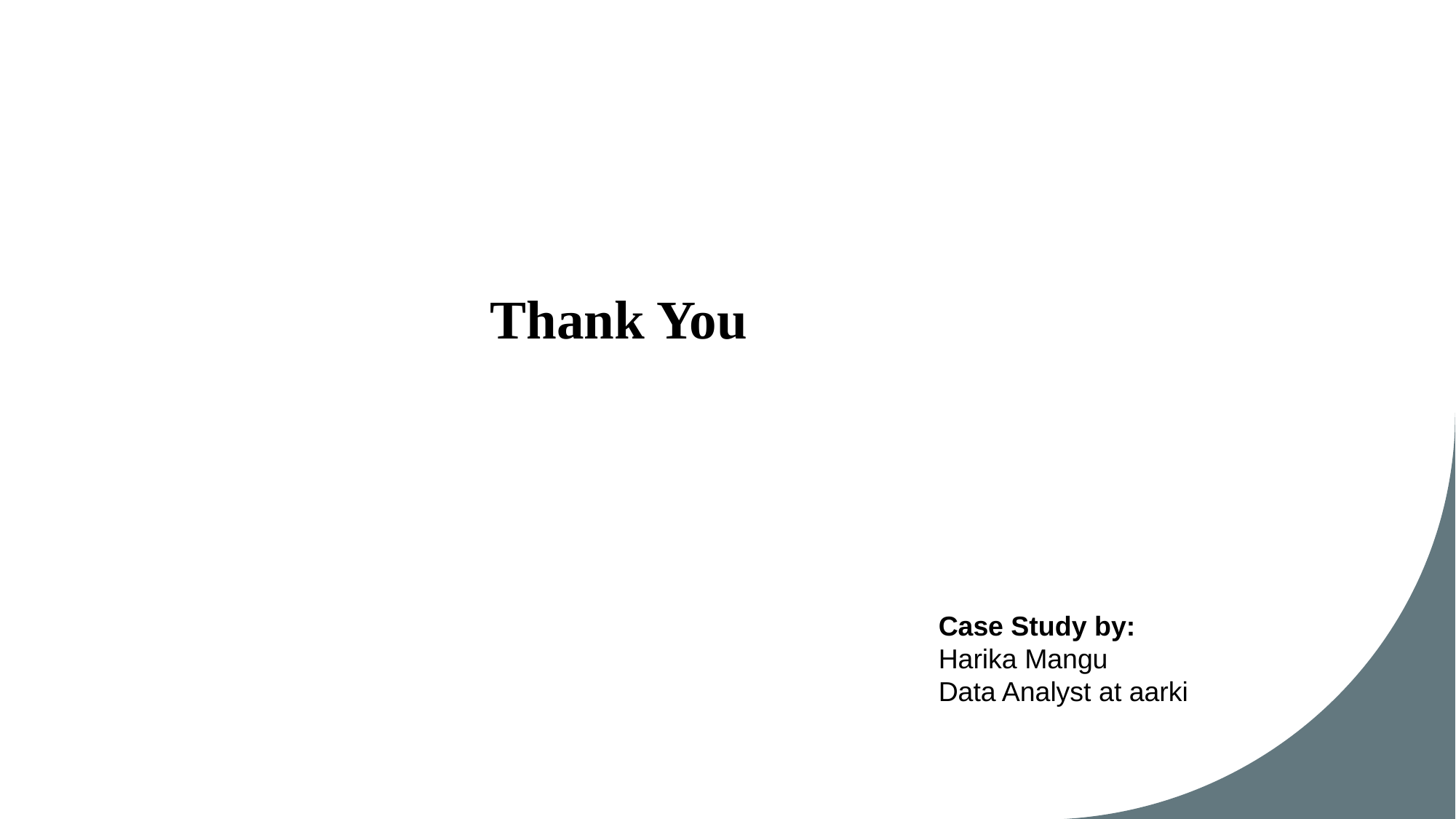

Thank You
Case Study by:
Harika Mangu
Data Analyst at aarki